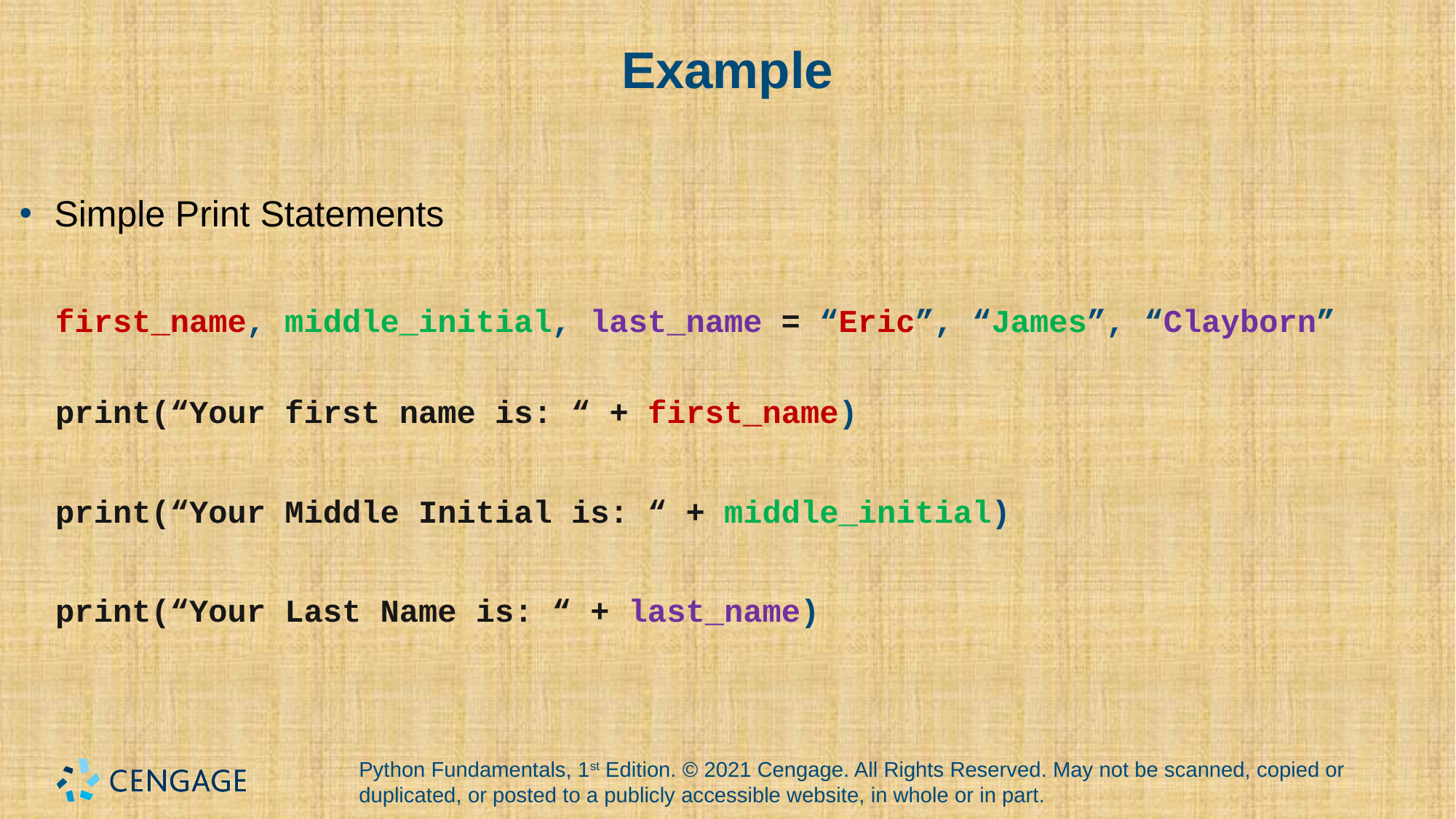

# Example
Simple Print Statements

first_name, middle_initial, last_name = “Eric”, “James”, “Clayborn”

print(“Your first name is: “ + first_name)

print(“Your Middle Initial is: “ + middle_initial)

print(“Your Last Name is: “ + last_name)